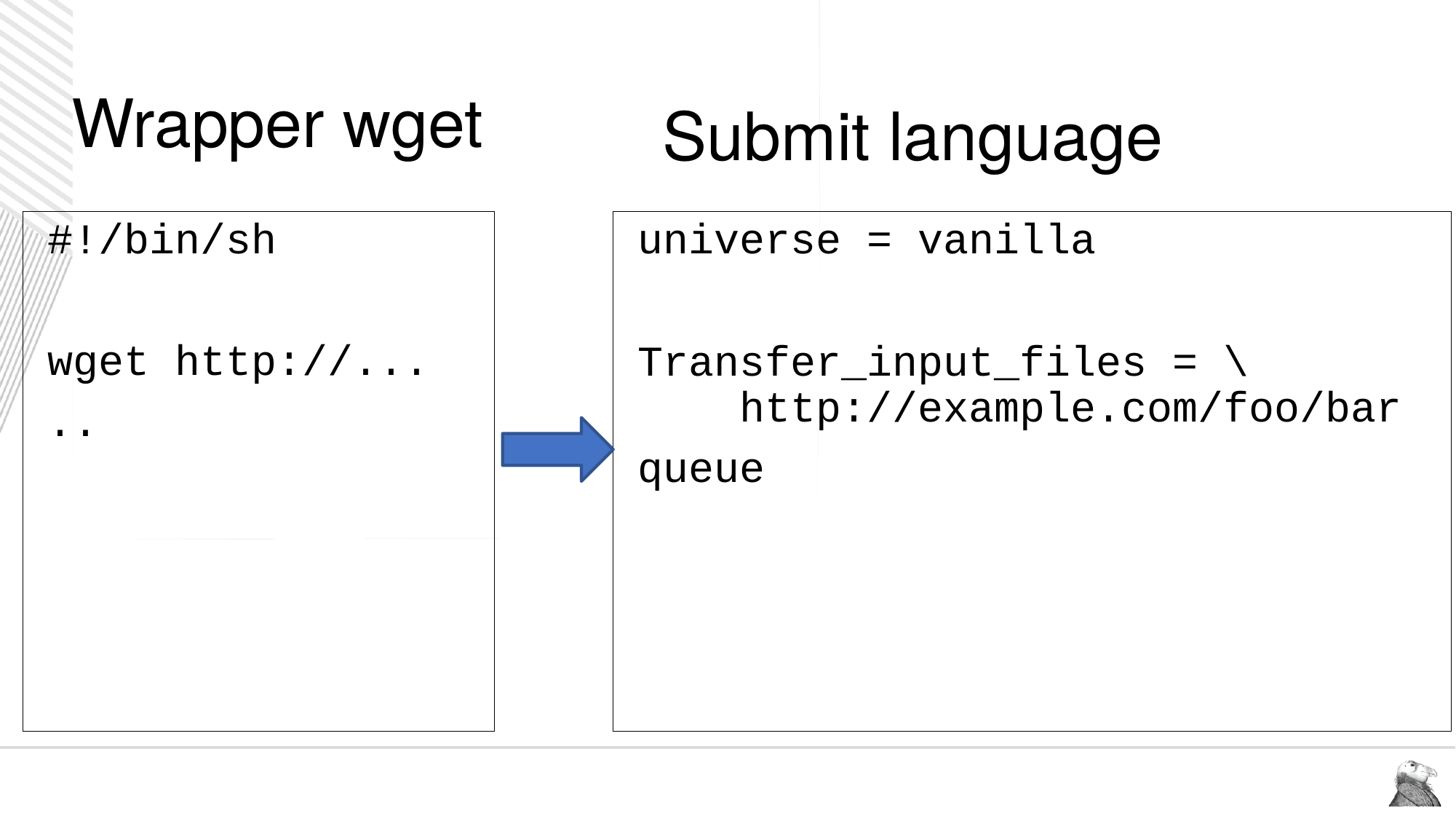

# Wrapper wget
Submit language
#!/bin/sh

wget http://...
..

universe = vanilla

Transfer_input_files = \
    http://example.com/foo/bar
queue